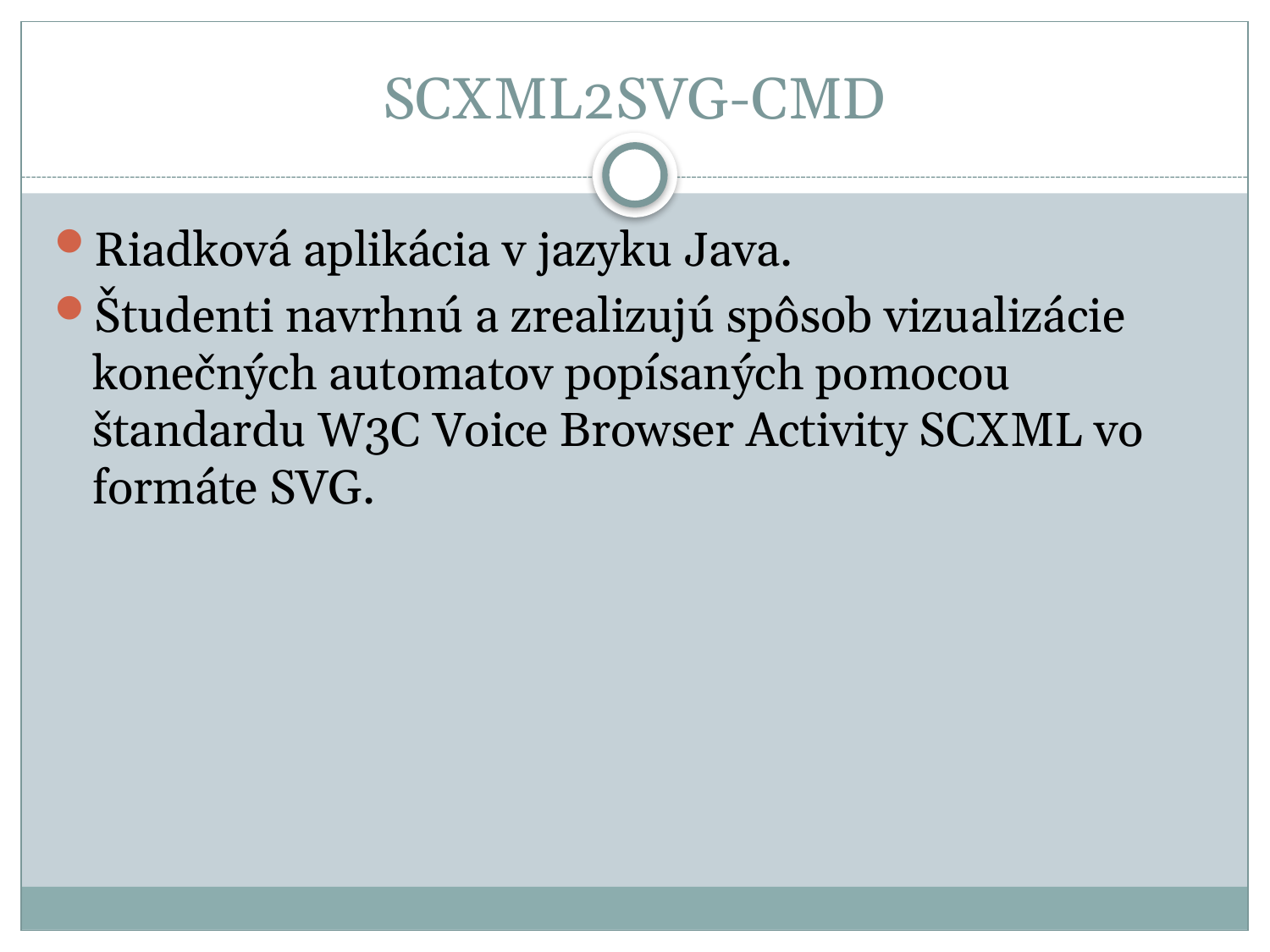

# SCXML2SVG-CMD
Riadková aplikácia v jazyku Java.
Študenti navrhnú a zrealizujú spôsob vizualizácie konečných automatov popísaných pomocou štandardu W3C Voice Browser Activity SCXML vo formáte SVG.